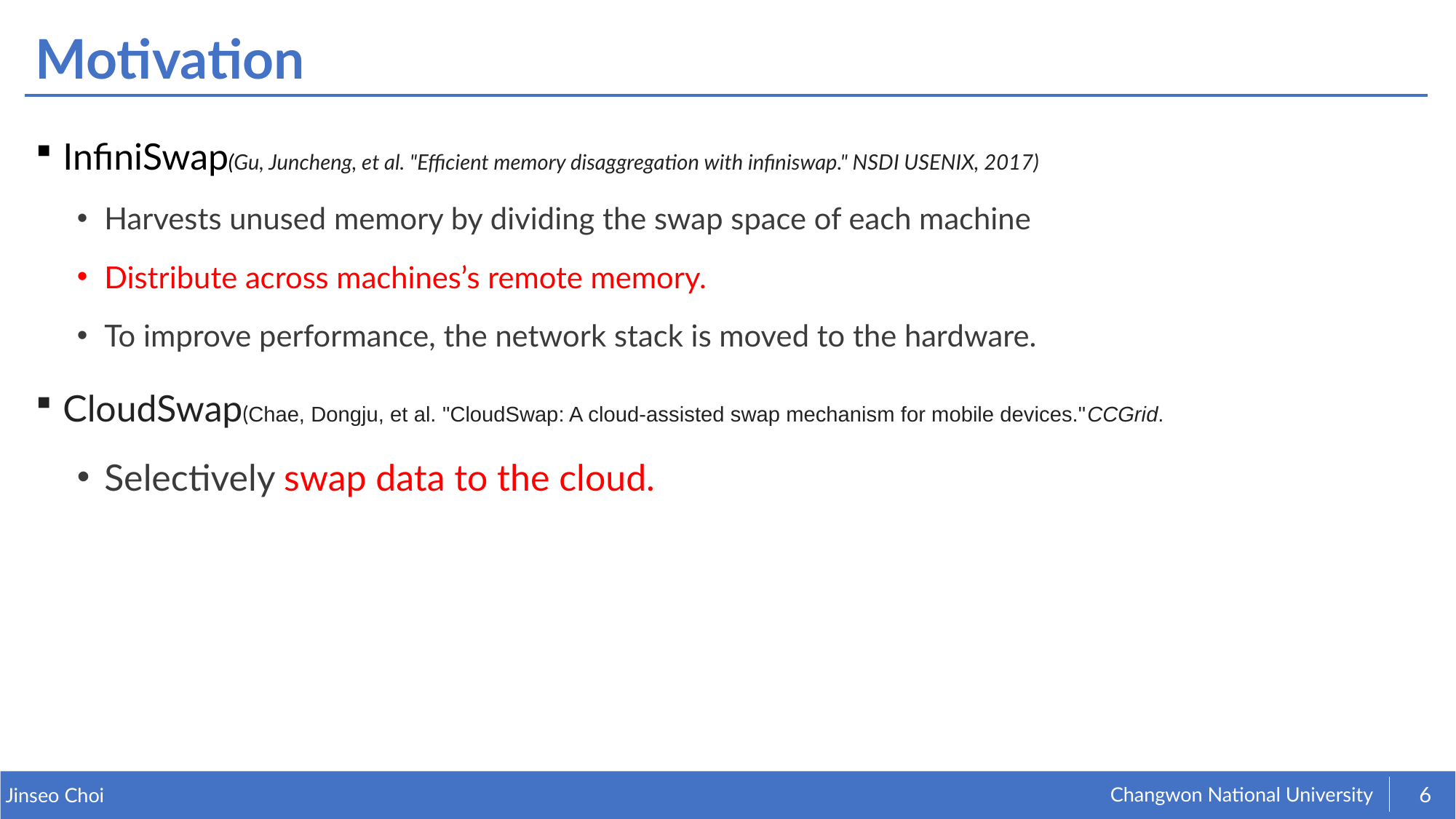

# Motivation
InfiniSwap(Gu, Juncheng, et al. "Efficient memory disaggregation with infiniswap." NSDI USENIX, 2017)
Harvests unused memory by dividing the swap space of each machine
Distribute across machines’s remote memory.
To improve performance, the network stack is moved to the hardware.
CloudSwap(Chae, Dongju, et al. "CloudSwap: A cloud-assisted swap mechanism for mobile devices."CCGrid.
Selectively swap data to the cloud.
6